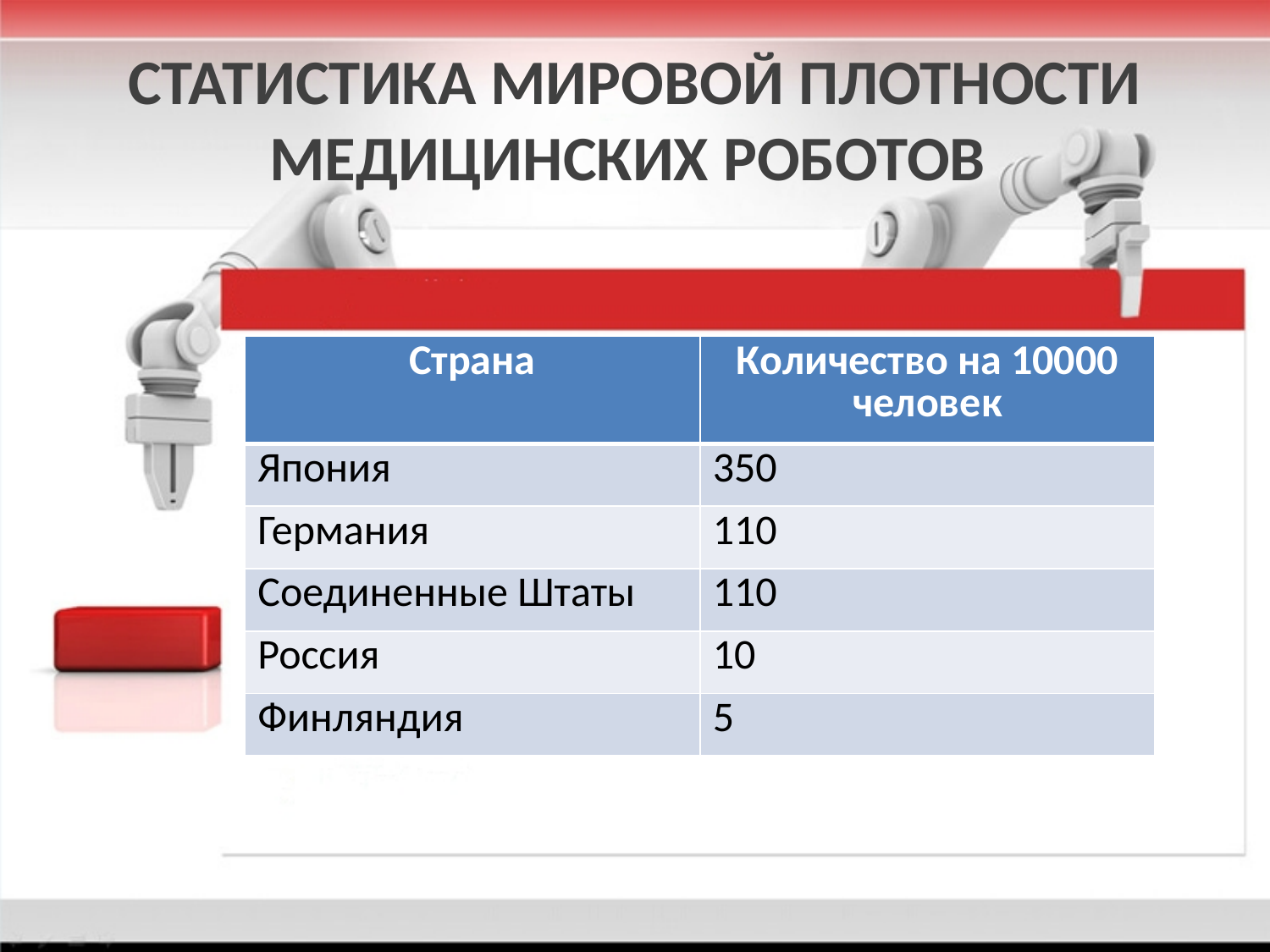

# СТАТИСТИКА МИРОВОЙ ПЛОТНОСТИ МЕДИЦИНСКИХ РОБОТОВ
| Страна | Количество на 10000 человек |
| --- | --- |
| Япония | 350 |
| Германия | 110 |
| Соединенные Штаты | 110 |
| Россия | 10 |
| Финляндия | 5 |